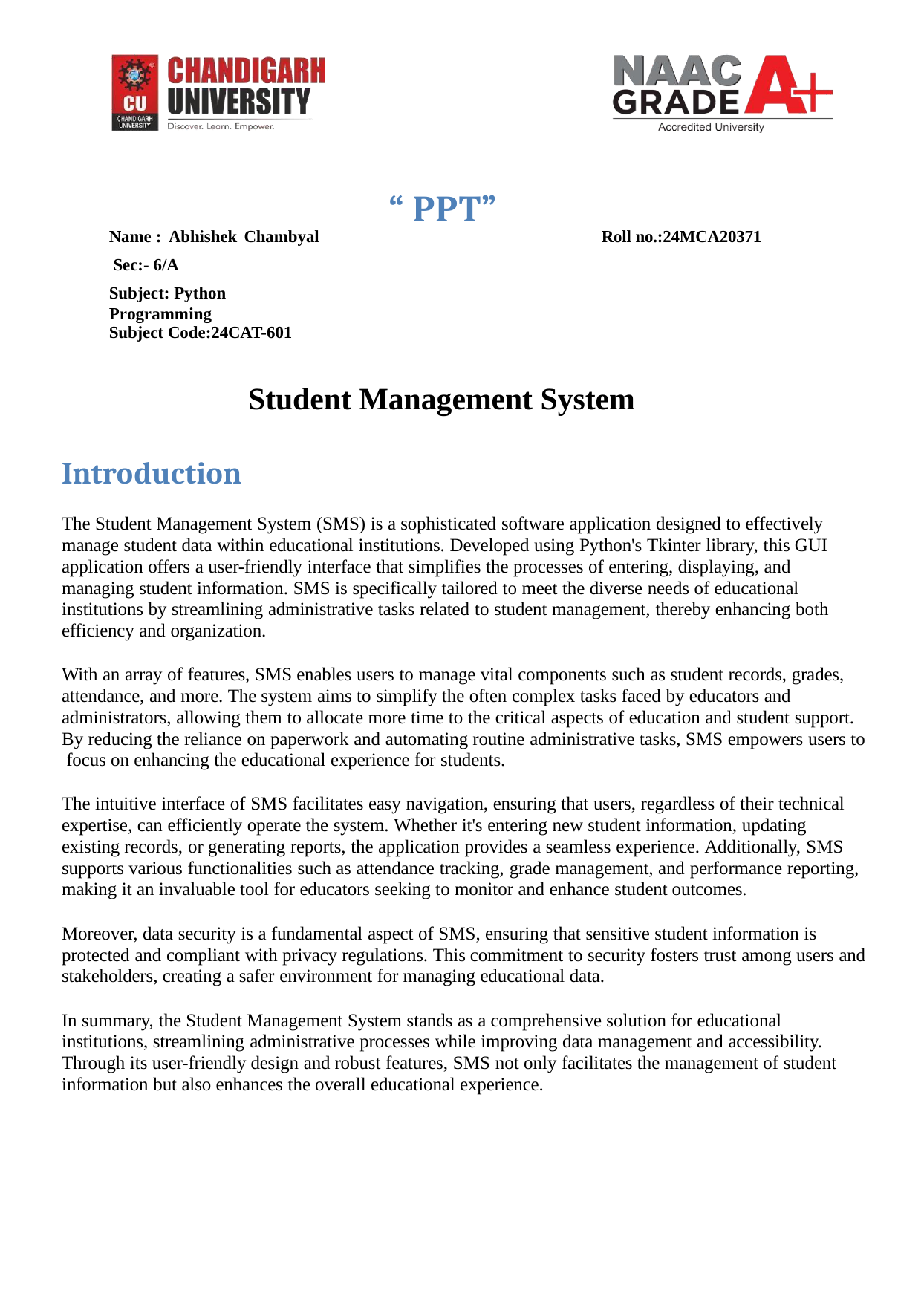

# “ PPT”
Name : Abhishek Chambyal  Sec:- 6/A
Subject: Python Programming
Roll no.:24MCA20371
Subject Code:24CAT-601
Student Management System

Introduction
The Student Management System (SMS) is a sophisticated software application designed to effectively  manage student data within educational institutions. Developed using Python's Tkinter library, this GUI  application offers a user-friendly interface that simplifies the processes of entering, displaying, and  managing student information. SMS is specifically tailored to meet the diverse needs of educational  institutions by streamlining administrative tasks related to student management, thereby enhancing both  efficiency and organization.

With an array of features, SMS enables users to manage vital components such as student records, grades,  attendance, and more. The system aims to simplify the often complex tasks faced by educators and  administrators, allowing them to allocate more time to the critical aspects of education and student support.  By reducing the reliance on paperwork and automating routine administrative tasks, SMS empowers users to  focus on enhancing the educational experience for students.

The intuitive interface of SMS facilitates easy navigation, ensuring that users, regardless of their technical  expertise, can efficiently operate the system. Whether it's entering new student information, updating  existing records, or generating reports, the application provides a seamless experience. Additionally, SMS  supports various functionalities such as attendance tracking, grade management, and performance reporting,  making it an invaluable tool for educators seeking to monitor and enhance student outcomes.

Moreover, data security is a fundamental aspect of SMS, ensuring that sensitive student information is  protected and compliant with privacy regulations. This commitment to security fosters trust among users and  stakeholders, creating a safer environment for managing educational data.

In summary, the Student Management System stands as a comprehensive solution for educational  institutions, streamlining administrative processes while improving data management and accessibility.  Through its user-friendly design and robust features, SMS not only facilitates the management of student  information but also enhances the overall educational experience.